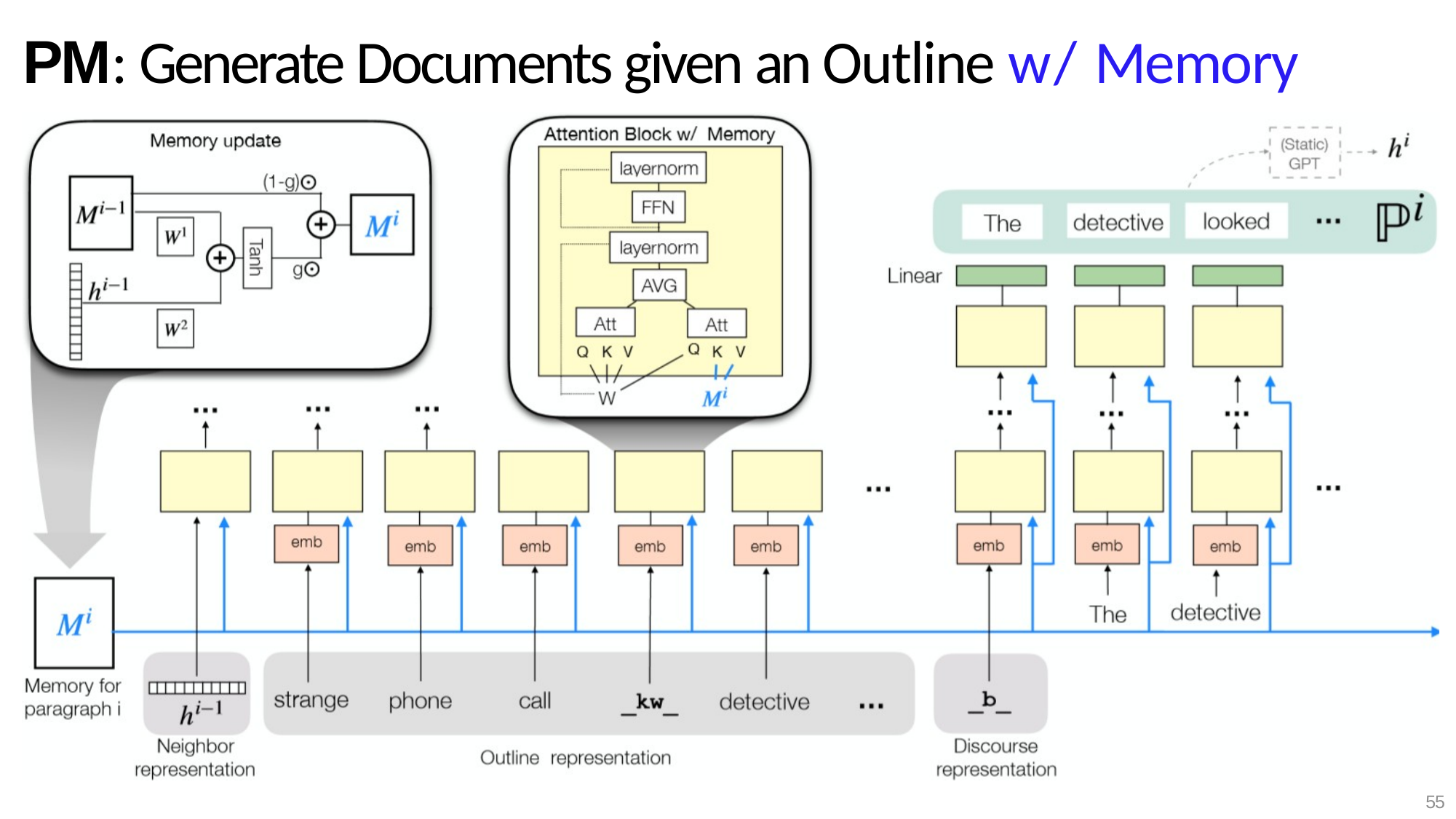

# PM: Generate Documents given an Outline w/ Memory

55